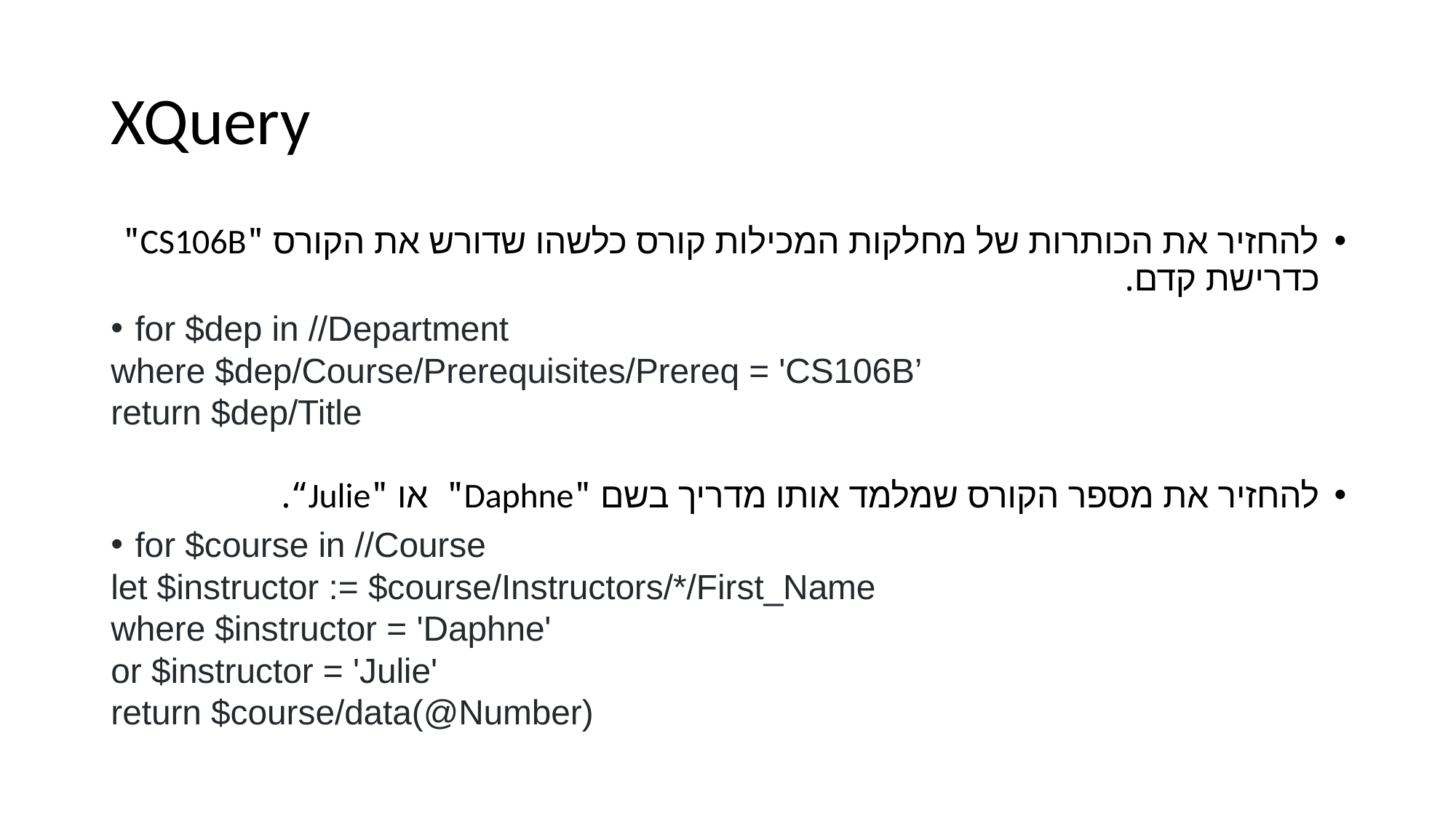

# XQuery
להחזיר את הכותרות של מחלקות המכילות קורס כלשהו שדורש את הקורס "CS106B" כדרישת קדם.
for $dep in //Department
where $dep/Course/Prerequisites/Prereq = 'CS106B’
return $dep/Title

להחזיר את מספר הקורס שמלמד אותו מדריך בשם "Daphne"  או "Julie“.
for $course in //Course
let $instructor := $course/Instructors/*/First_Name
where $instructor = 'Daphne'
or $instructor = 'Julie'
return $course/data(@Number)